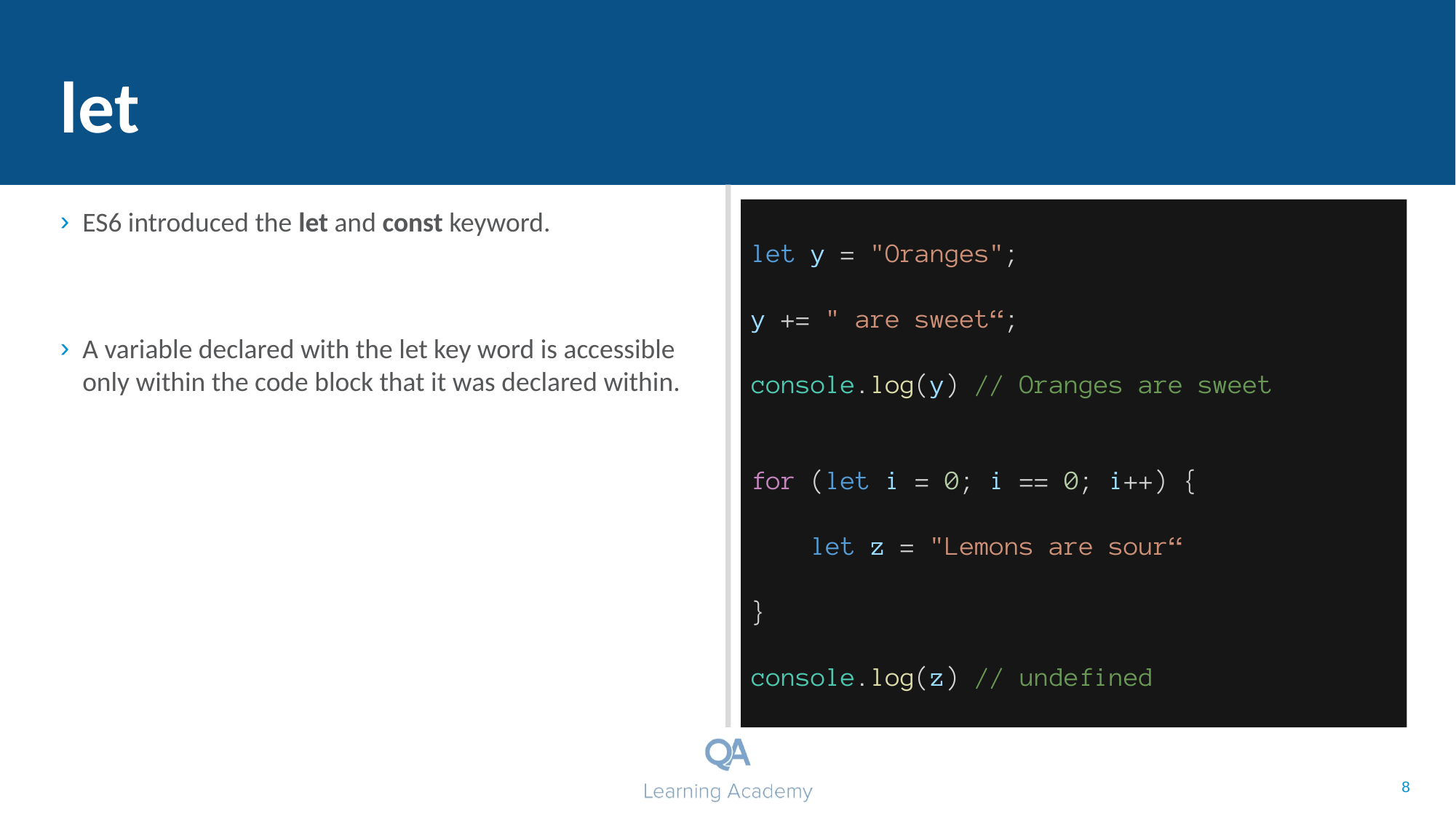

# let
ES6 introduced the let and const keyword.

A variable declared with the let key word is accessible only within the code block that it was declared within.

let y = "Oranges";
y += " are sweet“;
console.log(y) // Oranges are sweet
for (let i = 0; i == 0; i++) {
    let z = "Lemons are sour“
}
console.log(z) // undefined